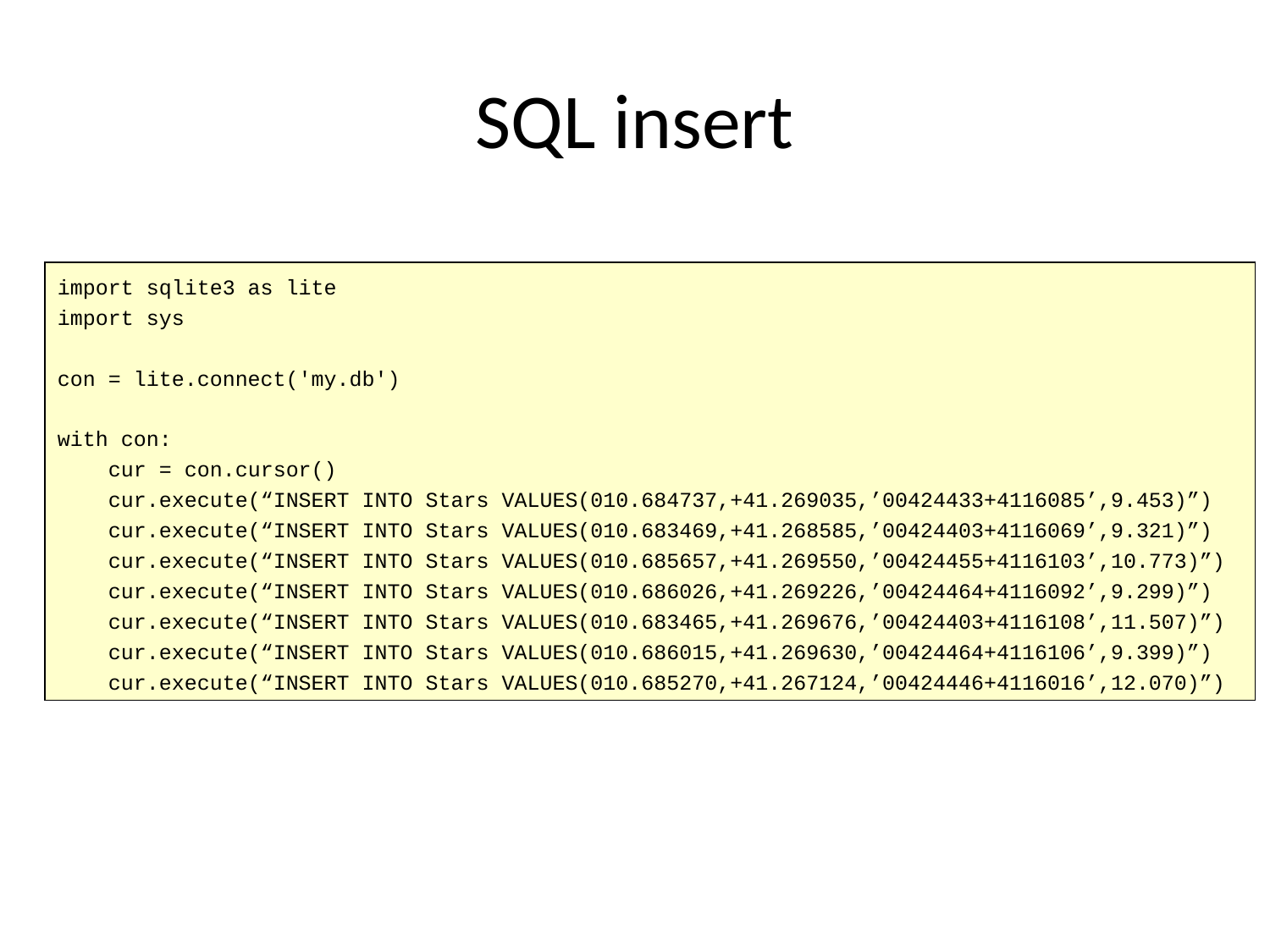

# SQL insert
import sqlite3 as lite
import sys

con = lite.connect('my.db')

with con:
    cur = con.cursor()
    cur.execute(“INSERT INTO Stars VALUES(010.684737,+41.269035,’00424433+4116085’,9.453)”)
    cur.execute(“INSERT INTO Stars VALUES(010.683469,+41.268585,’00424403+4116069’,9.321)”)
    cur.execute(“INSERT INTO Stars VALUES(010.685657,+41.269550,’00424455+4116103’,10.773)”)
    cur.execute(“INSERT INTO Stars VALUES(010.686026,+41.269226,’00424464+4116092’,9.299)”)
    cur.execute(“INSERT INTO Stars VALUES(010.683465,+41.269676,’00424403+4116108’,11.507)”)
    cur.execute(“INSERT INTO Stars VALUES(010.686015,+41.269630,’00424464+4116106’,9.399)”)
    cur.execute(“INSERT INTO Stars VALUES(010.685270,+41.267124,’00424446+4116016’,12.070)”)